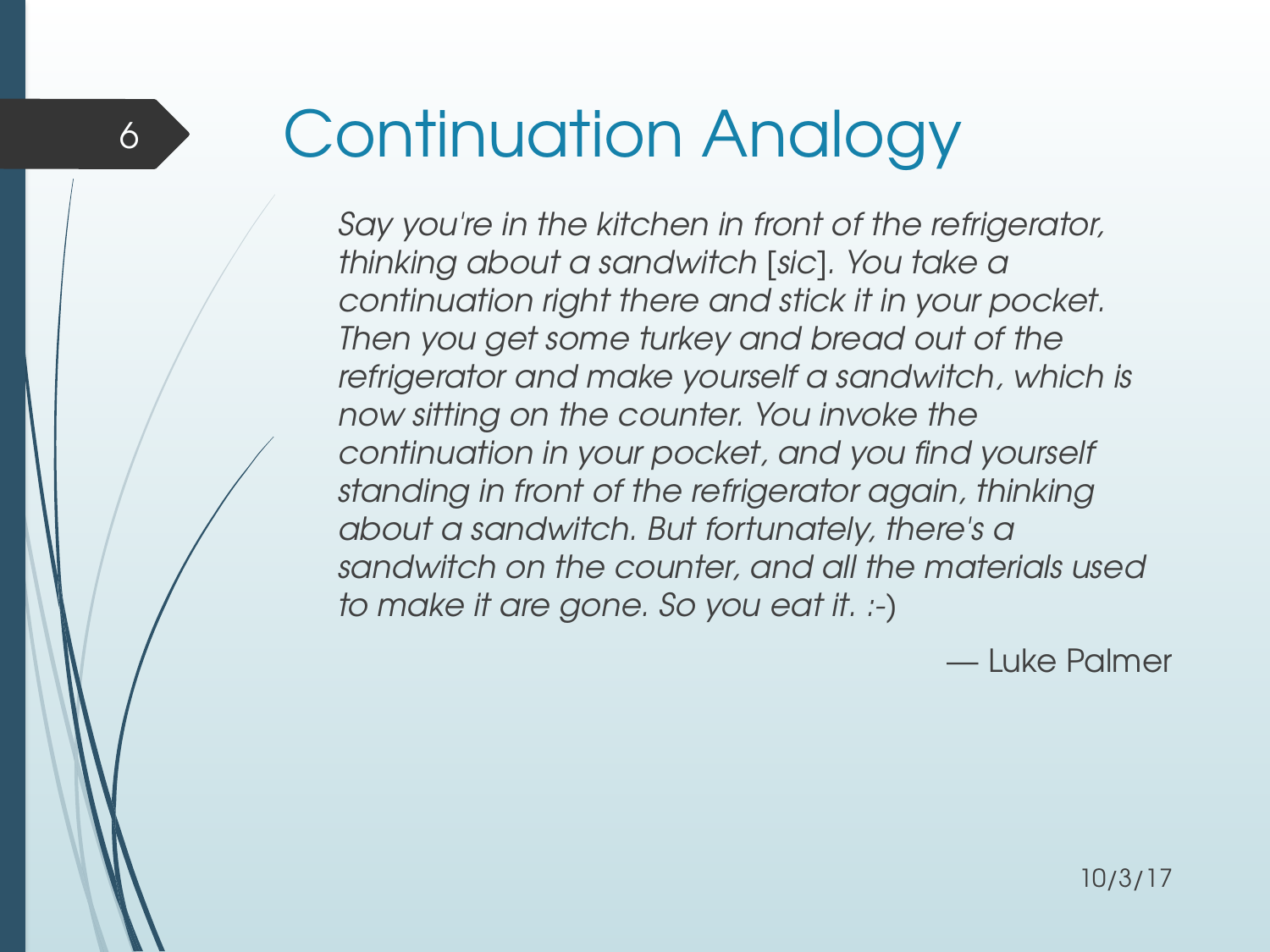

# Continuation Analogy
6
Say you're in the kitchen in front of the refrigerator, thinking about a sandwitch [sic]. You take a continuation right there and stick it in your pocket. Then you get some turkey and bread out of the refrigerator and make yourself a sandwitch, which is now sitting on the counter. You invoke the continuation in your pocket, and you find yourself standing in front of the refrigerator again, thinking about a sandwitch. But fortunately, there's a sandwitch on the counter, and all the materials used to make it are gone. So you eat it. :-)
— Luke Palmer
10/3/17